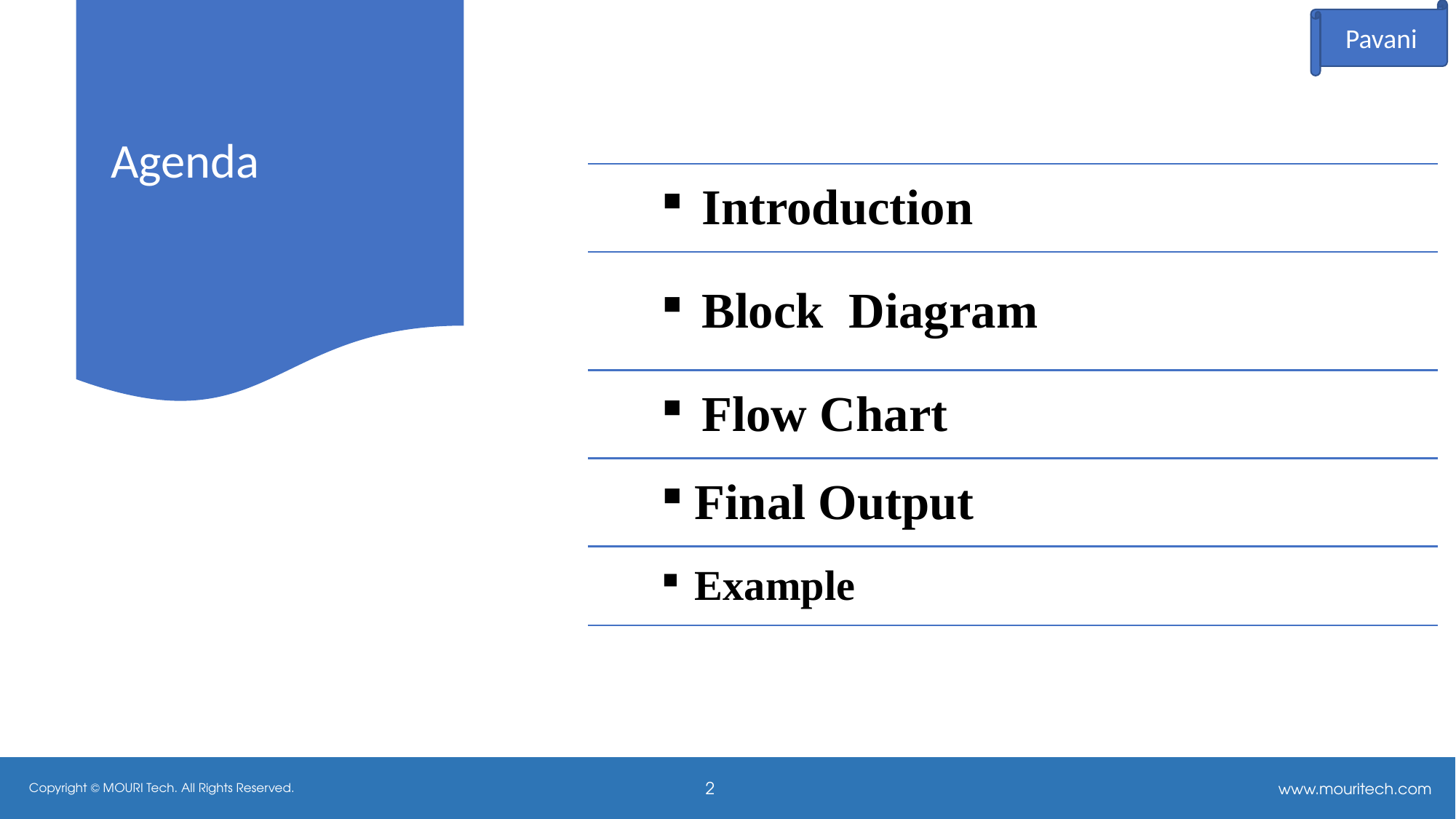

Pavani
# Agenda
|  | Introduction |  |
| --- | --- | --- |
|  | Block  Diagram |  |
|  | Flow Chart |  |
|  | Final Output |  |
|  | Example |  |